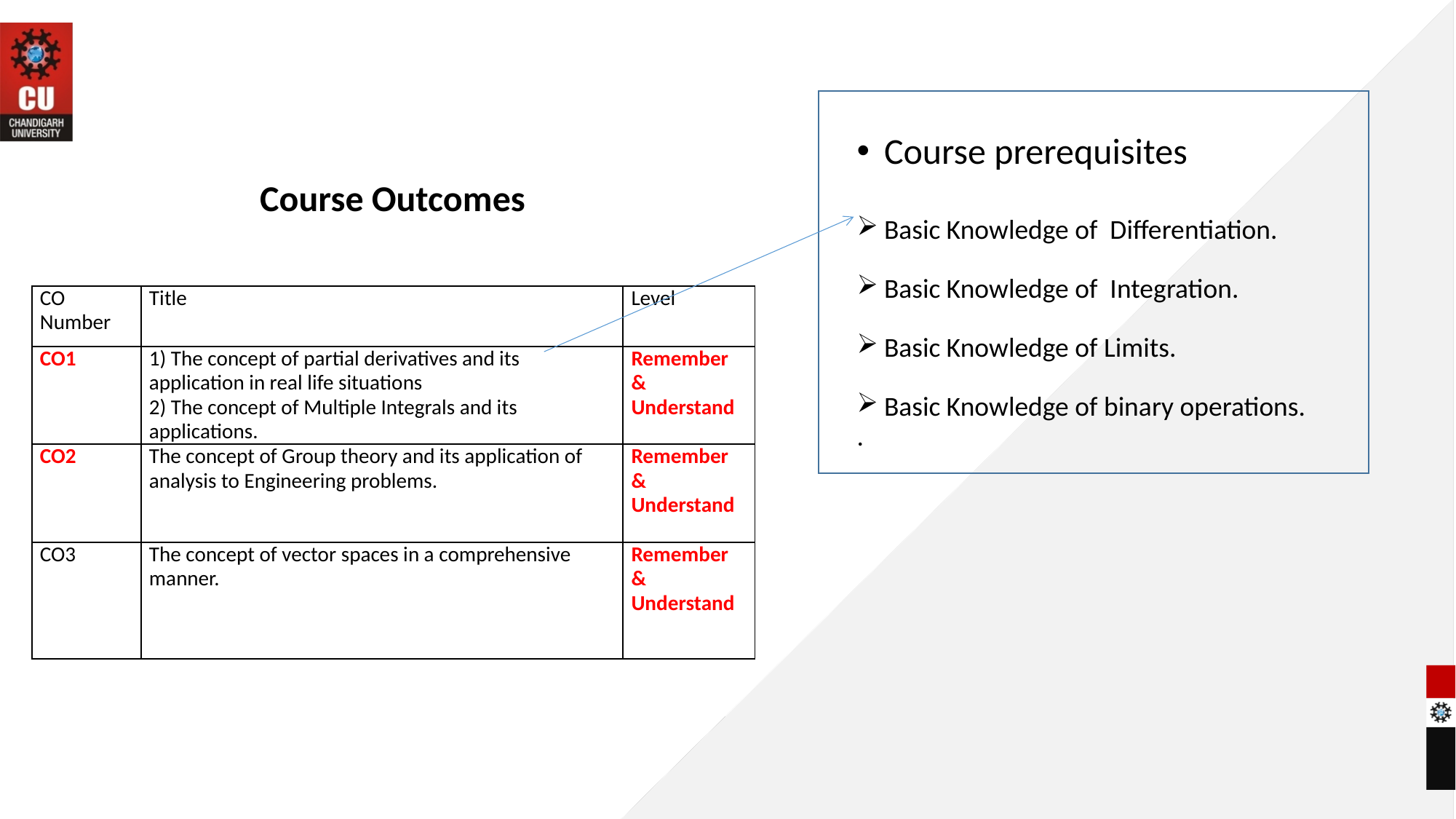

Course prerequisites

Basic Knowledge of  Differentiation.

Basic Knowledge of  Integration.

Basic Knowledge of Limits.

Basic Knowledge of binary operations.
.

		Course Outcomes
| CO Number | Title | Level |
| --- | --- | --- |
| CO1 | 1) The concept of partial derivatives and its application in real life situations 2) The concept of Multiple Integrals and its applications. | Remember & Understand |
| CO2 | The concept of Group theory and its application of analysis to Engineering problems. | Remember & Understand |
| CO3 | The concept of vector spaces in a comprehensive manner. | Remember & Understand |